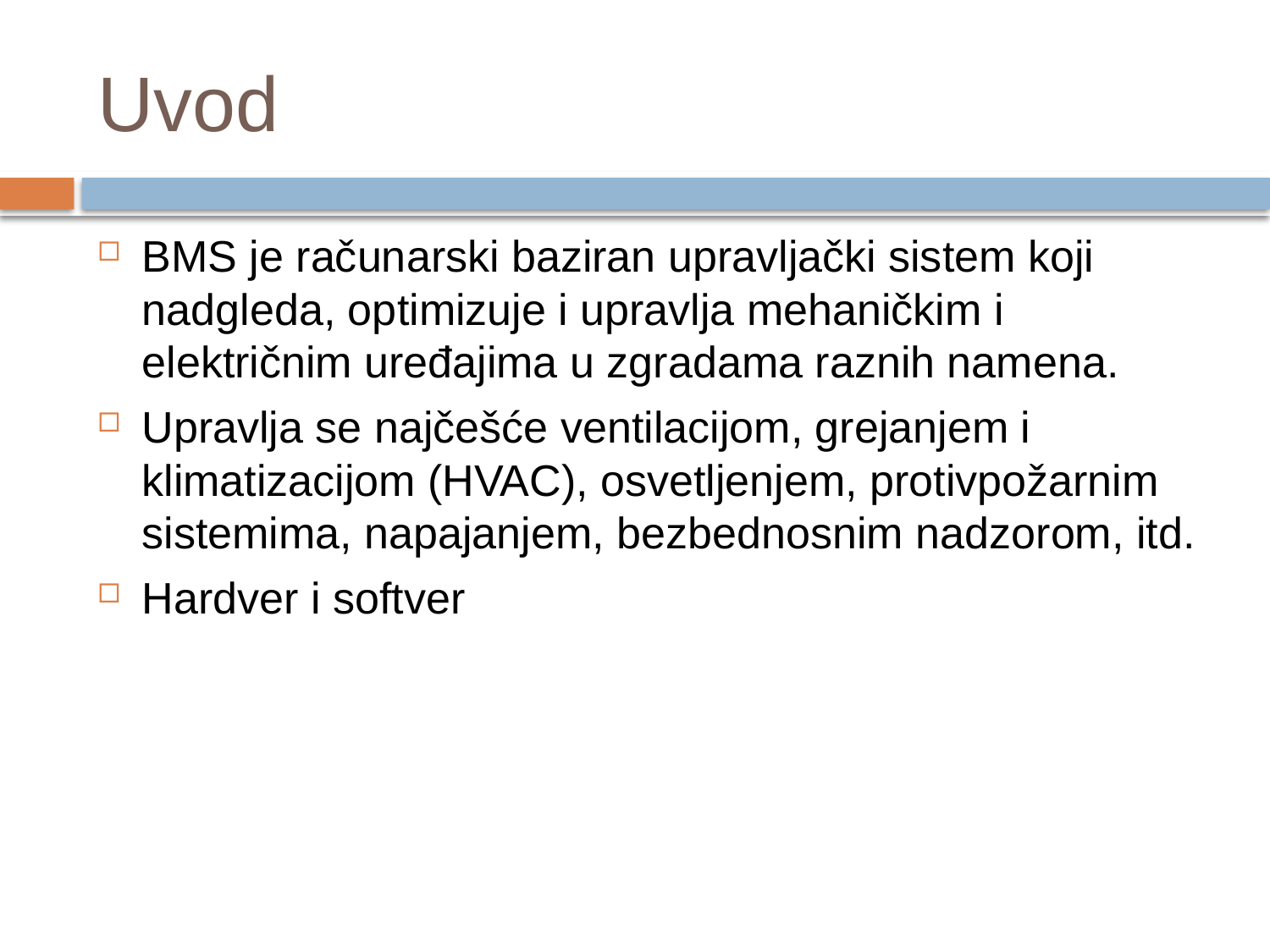

# Uvod
BMS je računarski baziran upravljački sistem koji nadgleda, optimizuje i upravlja mehaničkim i električnim uređajima u zgradama raznih namena.
Upravlja se najčešće ventilacijom, grejanjem i klimatizacijom (HVAC), osvetljenjem, protivpožarnim sistemima, napajanjem, bezbednosnim nadzorom, itd.
Hardver i softver